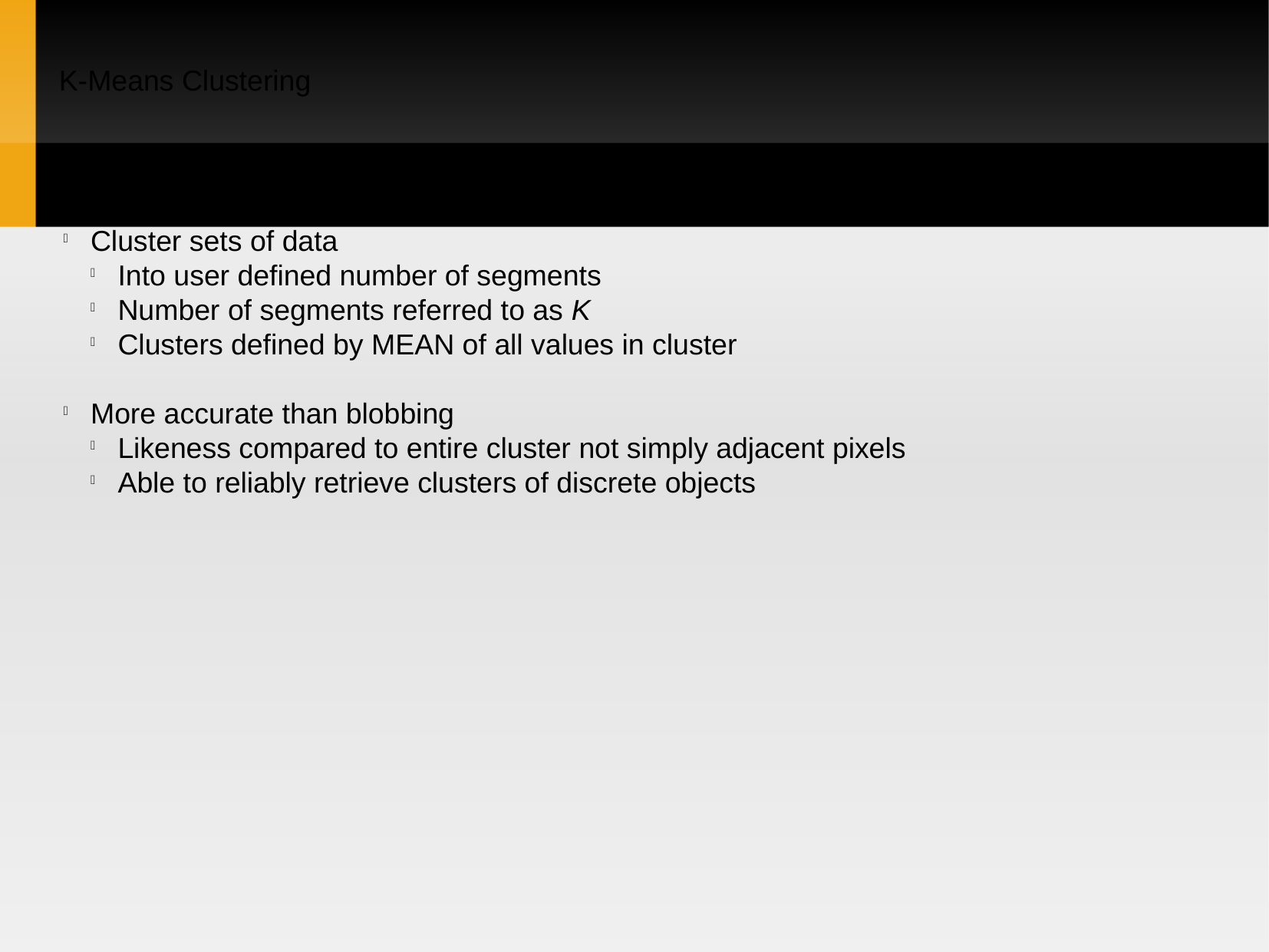

K-Means Clustering
Cluster sets of data
Into user defined number of segments
Number of segments referred to as K
Clusters defined by MEAN of all values in cluster

More accurate than blobbing
Likeness compared to entire cluster not simply adjacent pixels
Able to reliably retrieve clusters of discrete objects